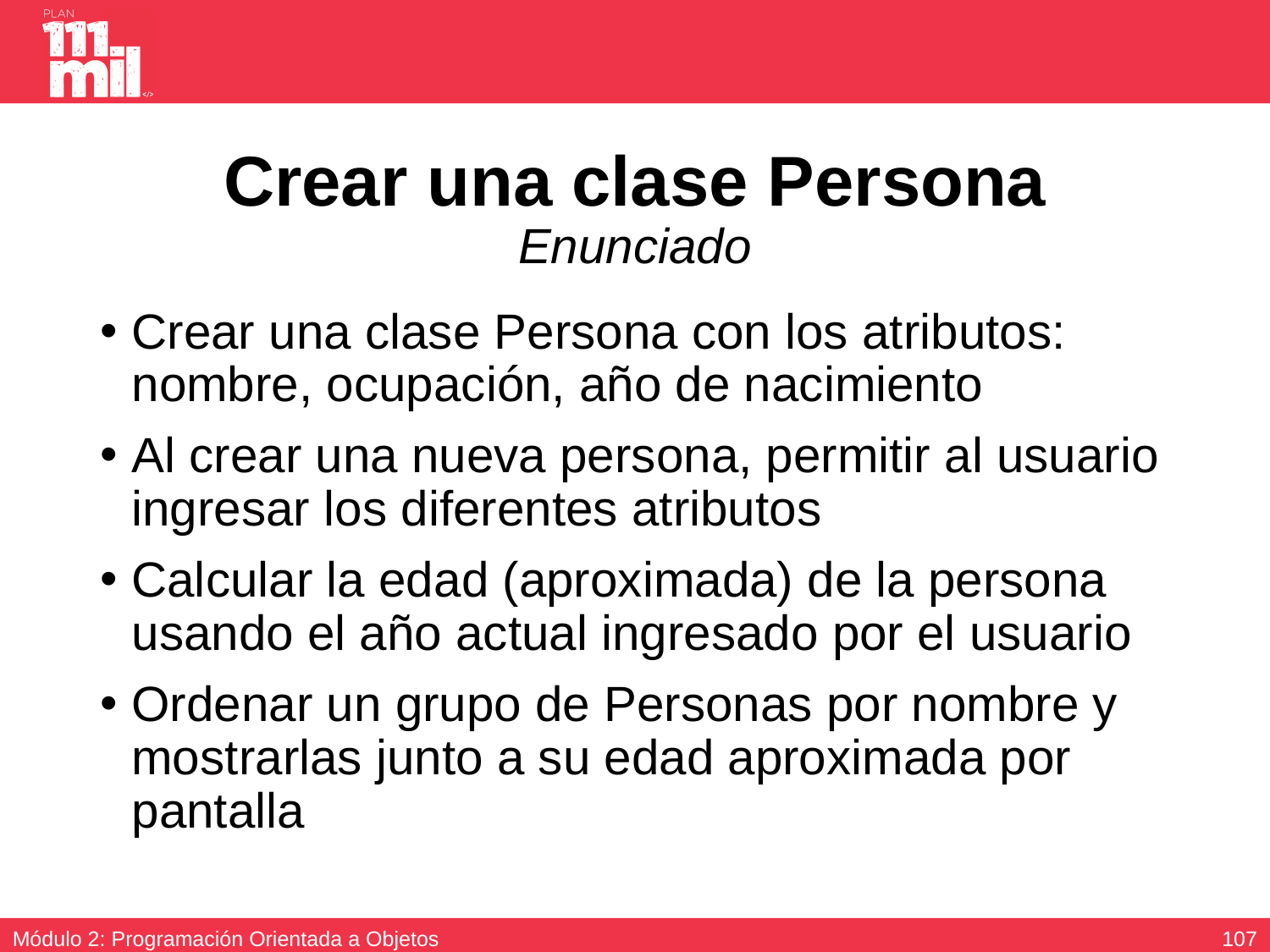

# Crear una clase Persona Enunciado
Crear una clase Persona con los atributos: nombre, ocupación, año de nacimiento
Al crear una nueva persona, permitir al usuario ingresar los diferentes atributos
Calcular la edad (aproximada) de la persona usando el año actual ingresado por el usuario
Ordenar un grupo de Personas por nombre y mostrarlas junto a su edad aproximada por pantalla
107
Módulo 2: Programación Orientada a Objetos